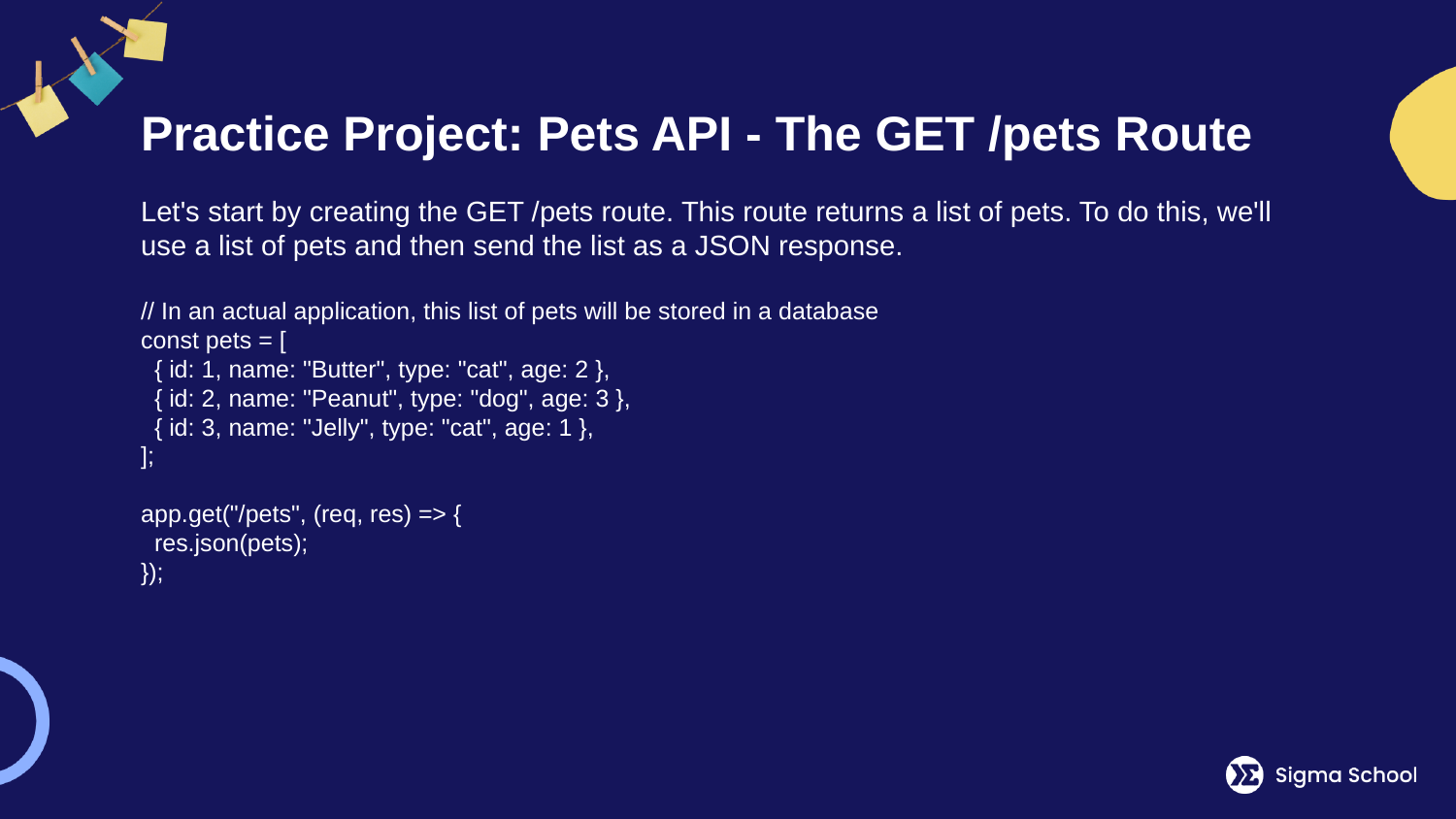

# Practice Project: Pets API - The GET /pets Route
Let's start by creating the GET /pets route. This route returns a list of pets. To do this, we'll use a list of pets and then send the list as a JSON response.

// In an actual application, this list of pets will be stored in a database
const pets = [
  { id: 1, name: "Butter", type: "cat", age: 2 },
  { id: 2, name: "Peanut", type: "dog", age: 3 },
  { id: 3, name: "Jelly", type: "cat", age: 1 },
];

app.get("/pets", (req, res) => {
  res.json(pets);
});